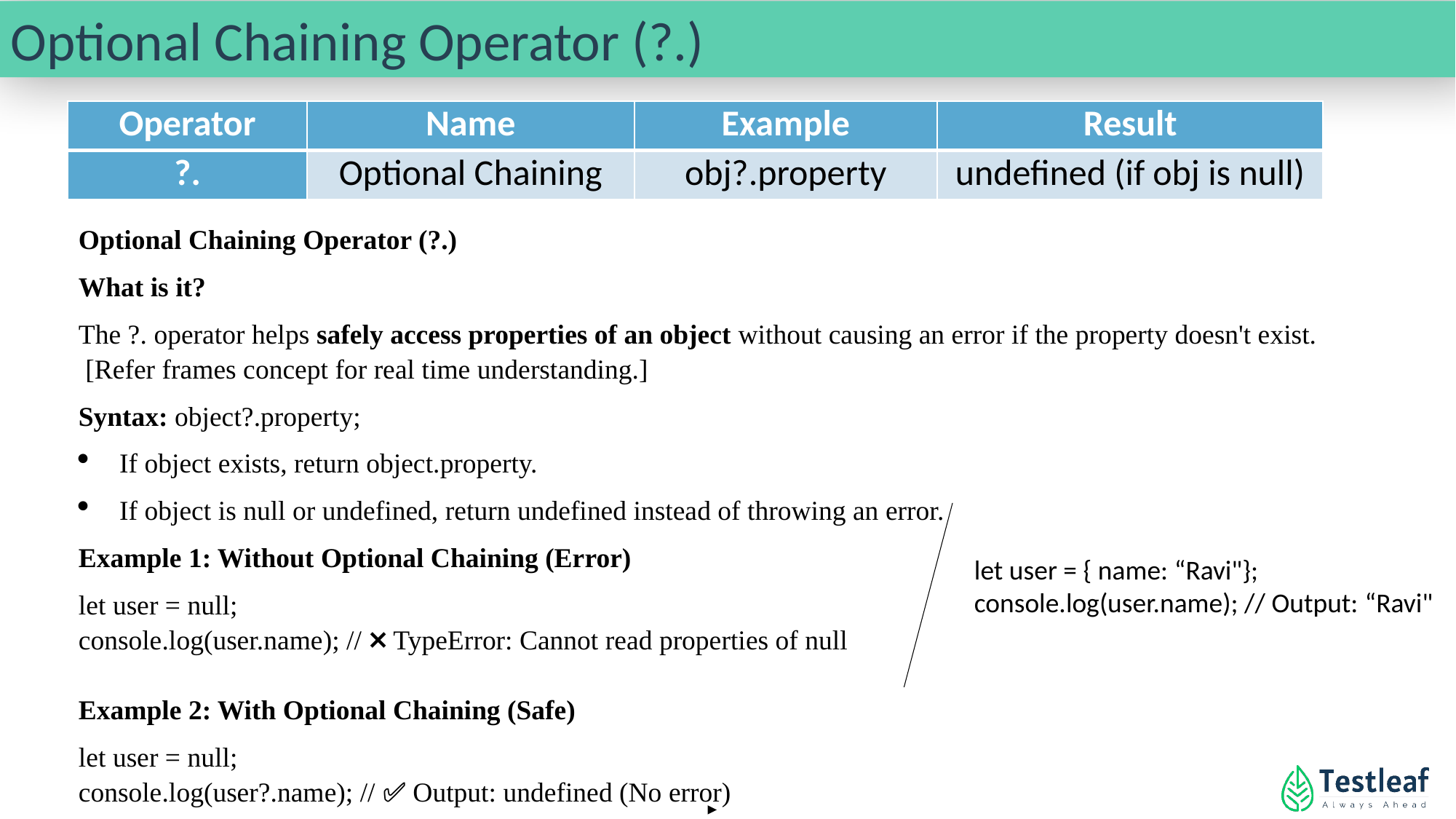

Optional Chaining Operator (?.)
| Operator | Name | Example | Result |
| --- | --- | --- | --- |
| ?. | Optional Chaining | obj?.property | undefined (if obj is null) |
Optional Chaining Operator (?.)
What is it?
The ?. operator helps safely access properties of an object without causing an error if the property doesn't exist.                    [Refer frames concept for real time understanding.]
Syntax: object?.property;
If object exists, return object.property.
If object is null or undefined, return undefined instead of throwing an error.
Example 1: Without Optional Chaining (Error)
let user = null;
console.log(user.name); // ❌ TypeError: Cannot read properties of null

Example 2: With Optional Chaining (Safe)
let user = null;
console.log(user?.name); // ✅ Output: undefined (No error)
let user = { name: “Ravi"};
console.log(user.name); // Output: “Ravi"